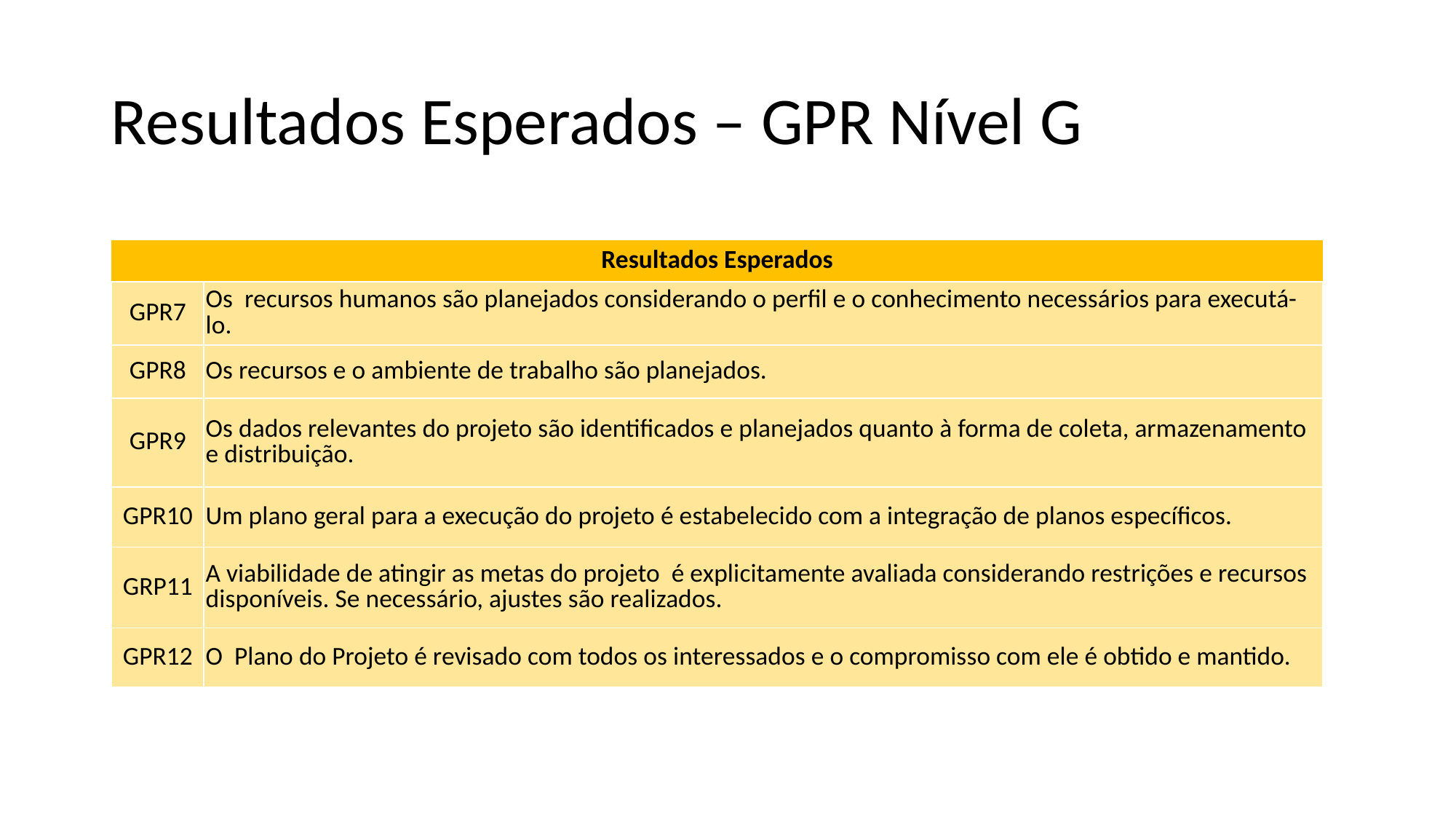

# Resultados Esperados – GPR Nível G
| Resultados Esperados |  |
| --- | --- |
| GPR7 | Os recursos humanos são planejados considerando o perfil e o conhecimento necessários para executá-lo. |
| GPR8 | Os recursos e o ambiente de trabalho são planejados. |
| GPR9 | Os dados relevantes do projeto são identificados e planejados quanto à forma de coleta, armazenamento e distribuição. |
| GPR10 | Um plano geral para a execução do projeto é estabelecido com a integração de planos específicos. |
| GRP11 | A viabilidade de atingir as metas do projeto é explicitamente avaliada considerando restrições e recursos disponíveis. Se necessário, ajustes são realizados. |
| GPR12 | O Plano do Projeto é revisado com todos os interessados e o compromisso com ele é obtido e mantido. |